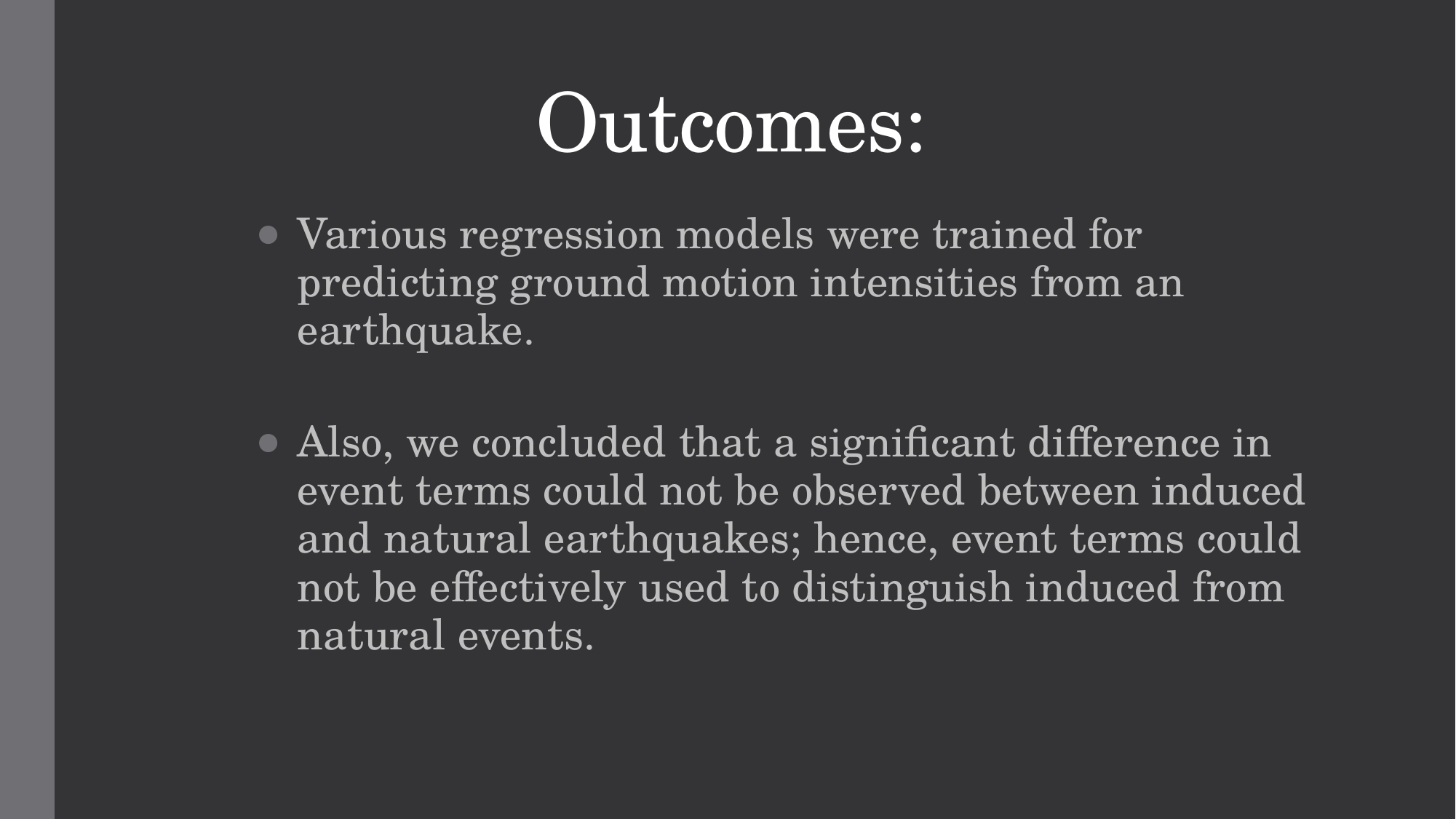

# Outcomes:
Various regression models were trained for predicting ground motion intensities from an earthquake.

Also, we concluded that a significant difference in event terms could not be observed between induced and natural earthquakes; hence, event terms could not be effectively used to distinguish induced from natural events.